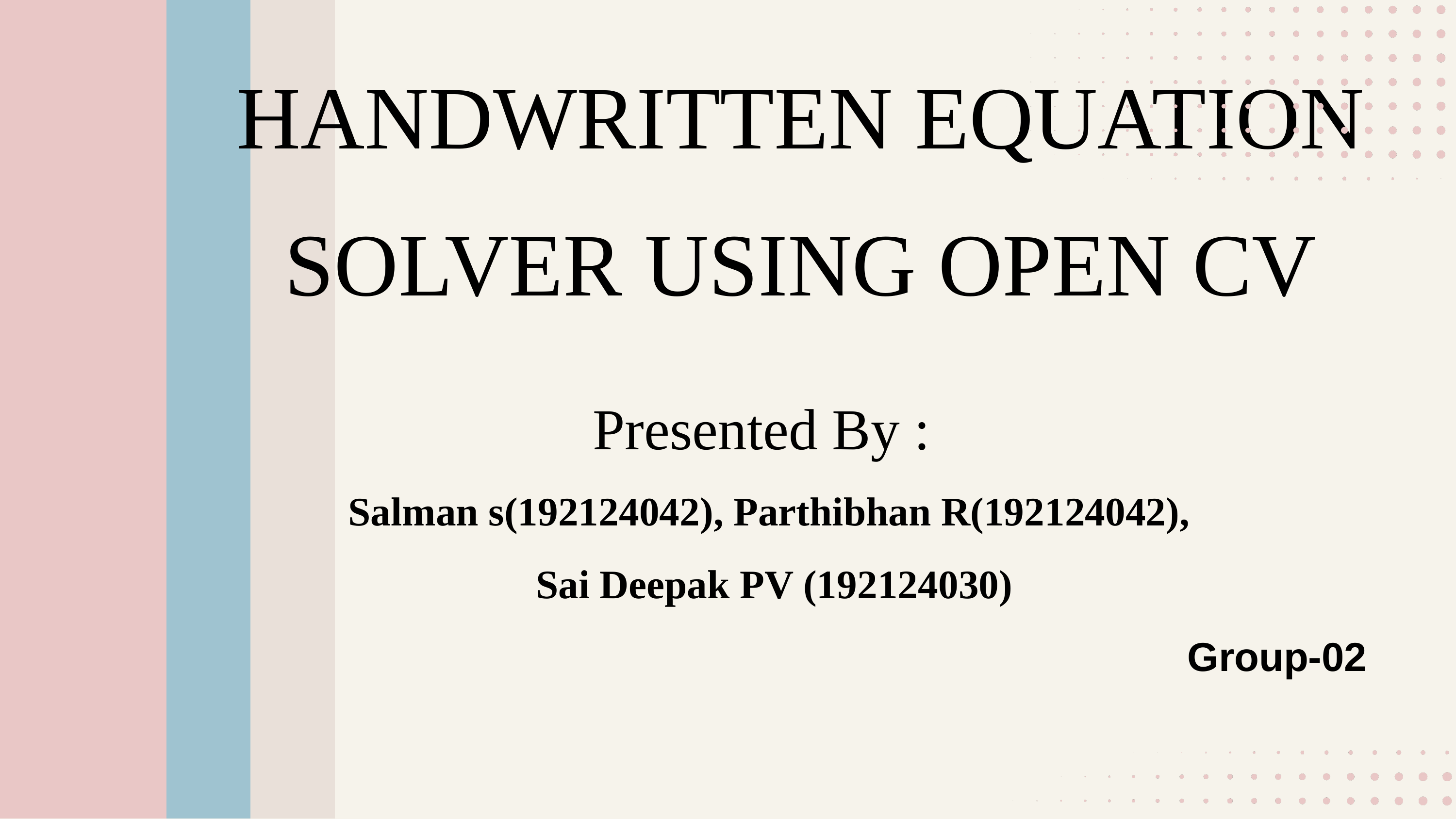

HANDWRITTEN EQUATION SOLVER USING OPEN CV
Presented By :
Salman s(192124042), Parthibhan R(192124042),
 Sai Deepak PV (192124030)
Group-02